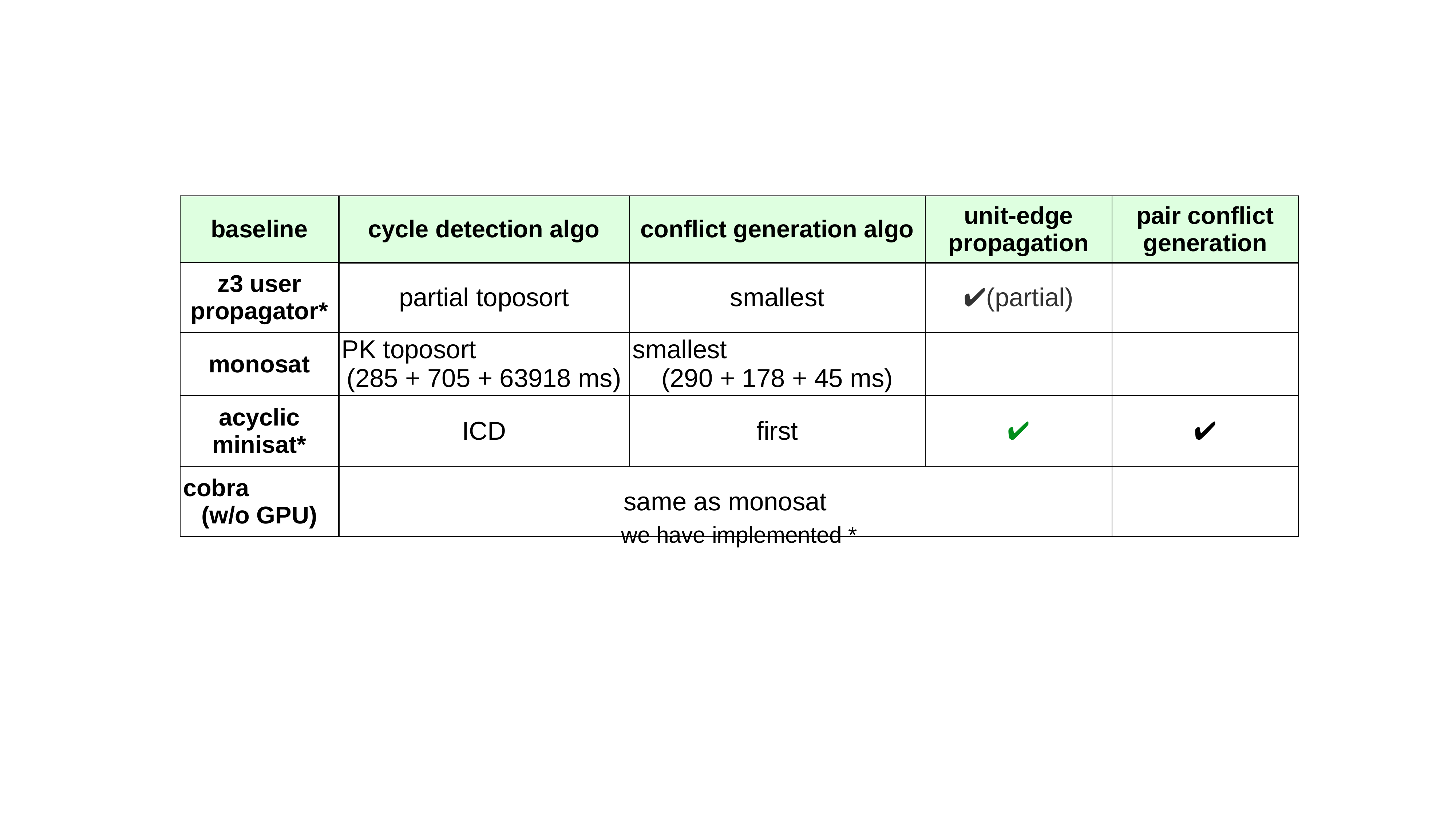

| baseline | cycle detection algo | conflict generation algo | unit-edge propagation | pair conflict generation |
| --- | --- | --- | --- | --- |
| z3 user propagator\* | partial toposort | smallest | ✔️(partial) |  |
| monosat | PK toposort (285 + 705 + 63918 ms) | smallest (290 + 178 + 45 ms) |  |  |
| acyclic minisat\* | ICD | first | ✔️ | ✔️ |
| cobra (w/o GPU) | same as monosat |  |  |  |
we have implemented *